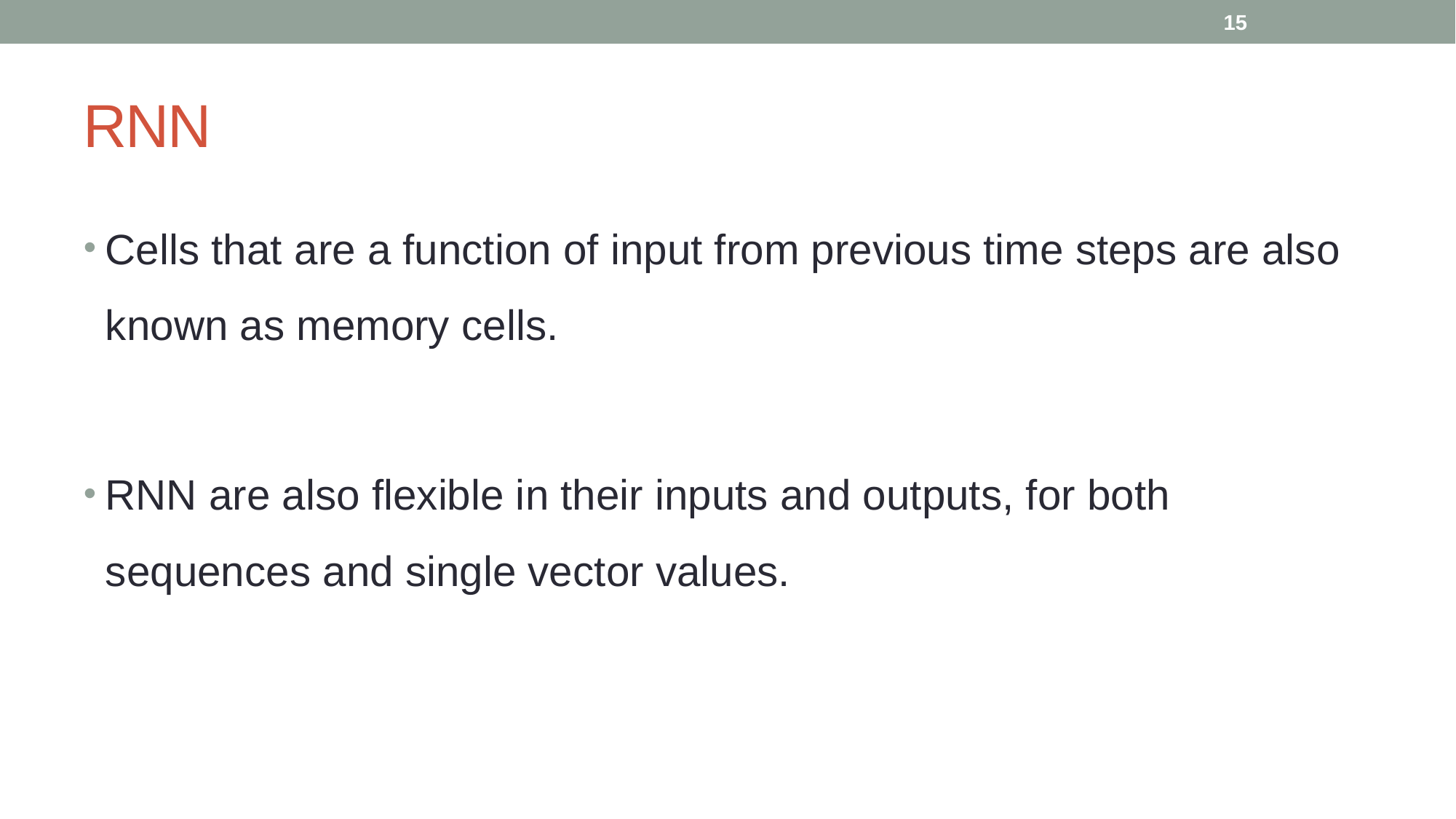

15
# RNN
Cells that are a function of input from previous time steps are also known as memory cells.

RNN are also flexible in their inputs and outputs, for both sequences and single vector values.